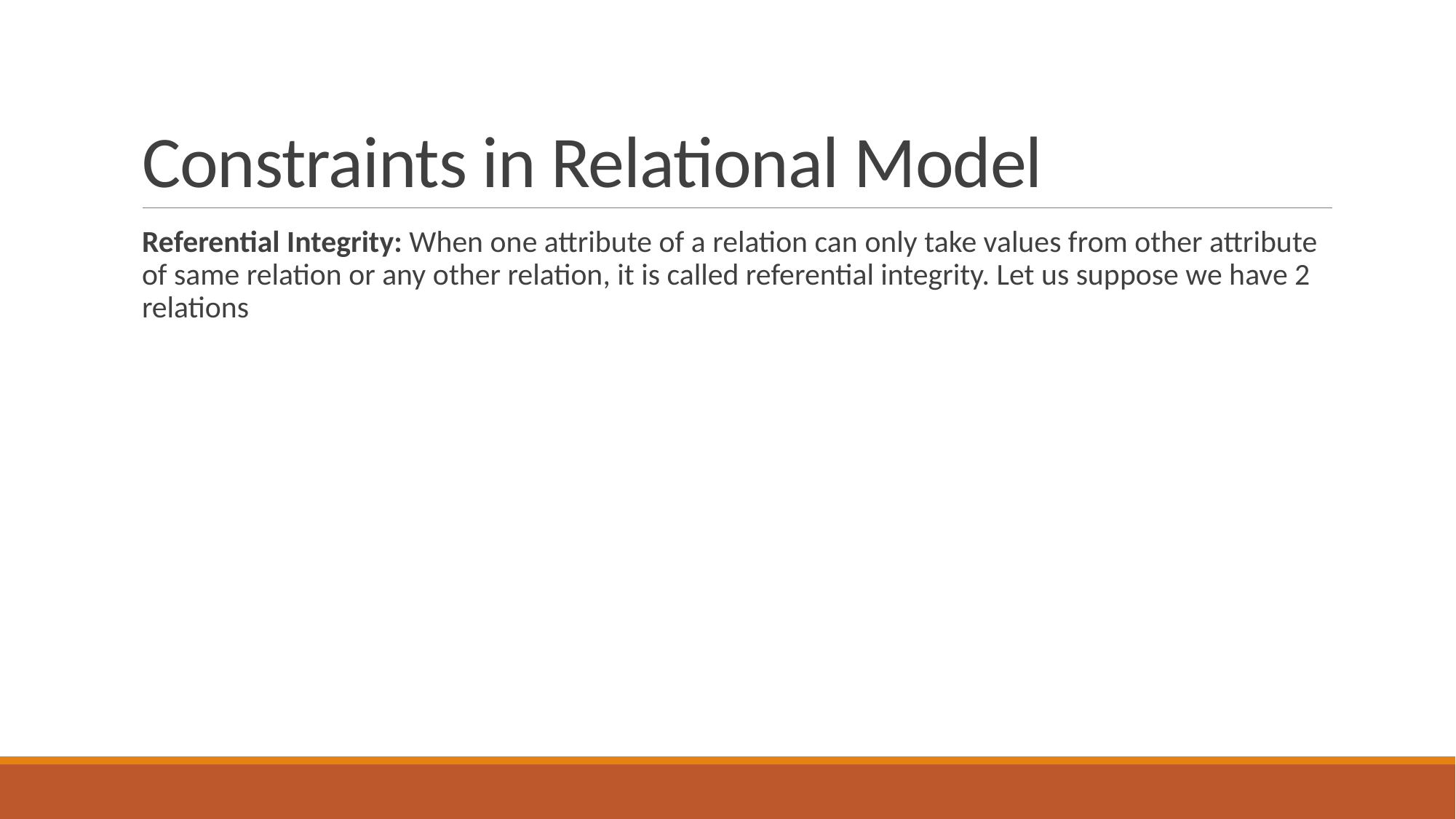

# Constraints in Relational Model
Referential Integrity: When one attribute of a relation can only take values from other attribute of same relation or any other relation, it is called referential integrity. Let us suppose we have 2 relations